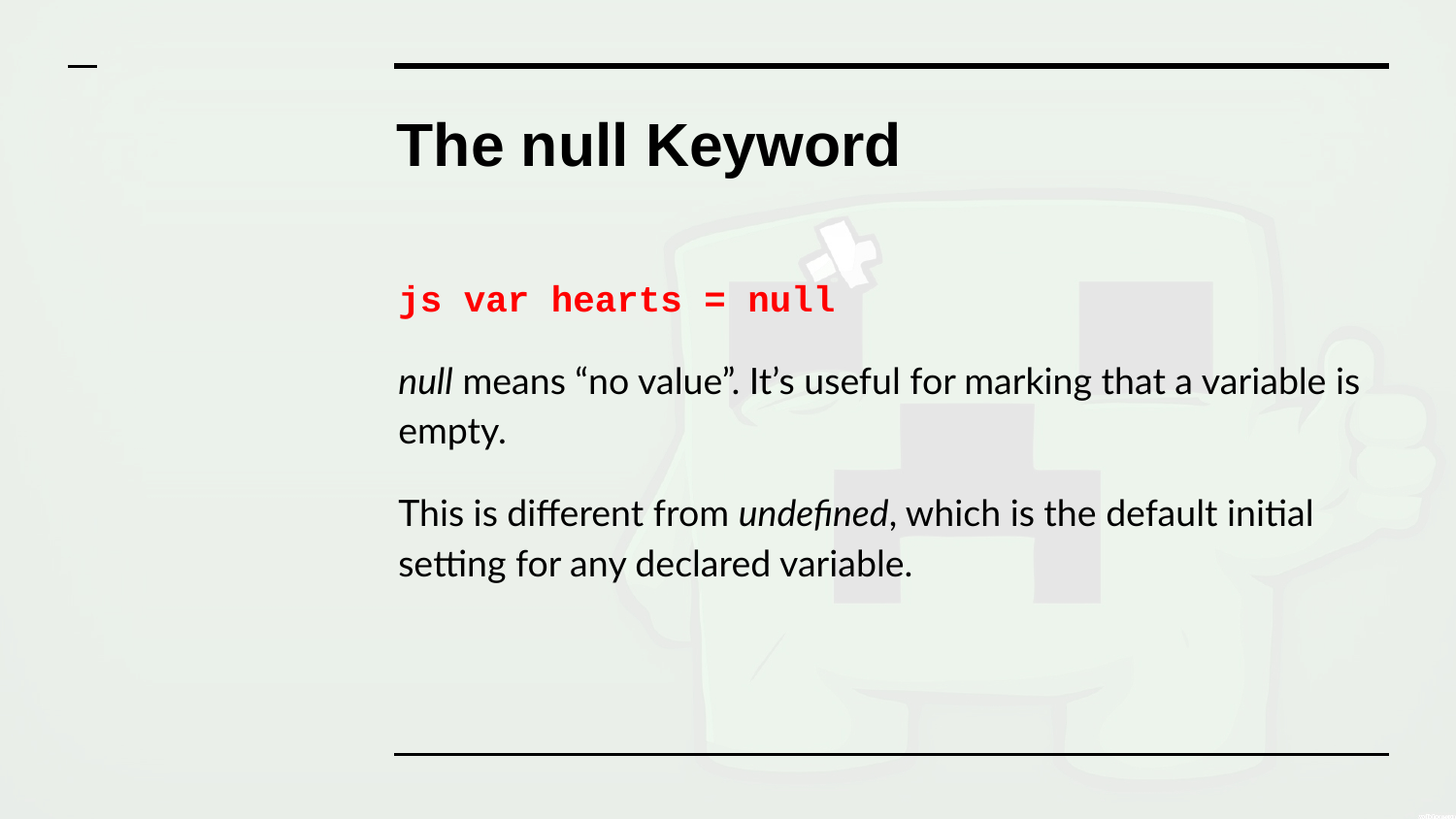

# The null Keyword
js var hearts = null
null means “no value”. It’s useful for marking that a variable is empty.
This is different from undefined, which is the default initial setting for any declared variable.